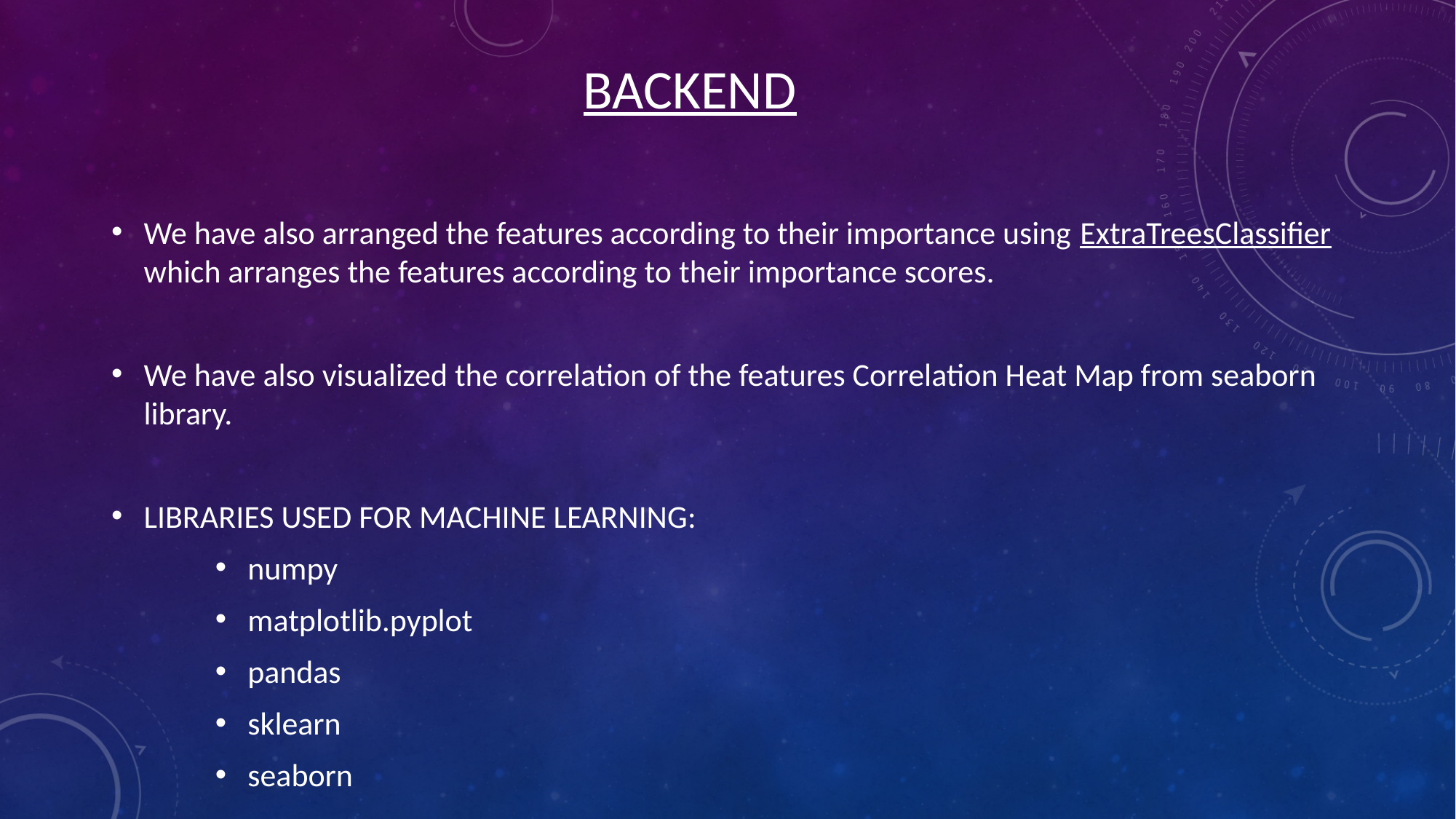

# BACKEND
We have also arranged the features according to their importance using ExtraTreesClassifier which arranges the features according to their importance scores.

We have also visualized the correlation of the features Correlation Heat Map from seaborn library.

LIBRARIES USED FOR MACHINE LEARNING:
numpy
matplotlib.pyplot
pandas
sklearn
seaborn